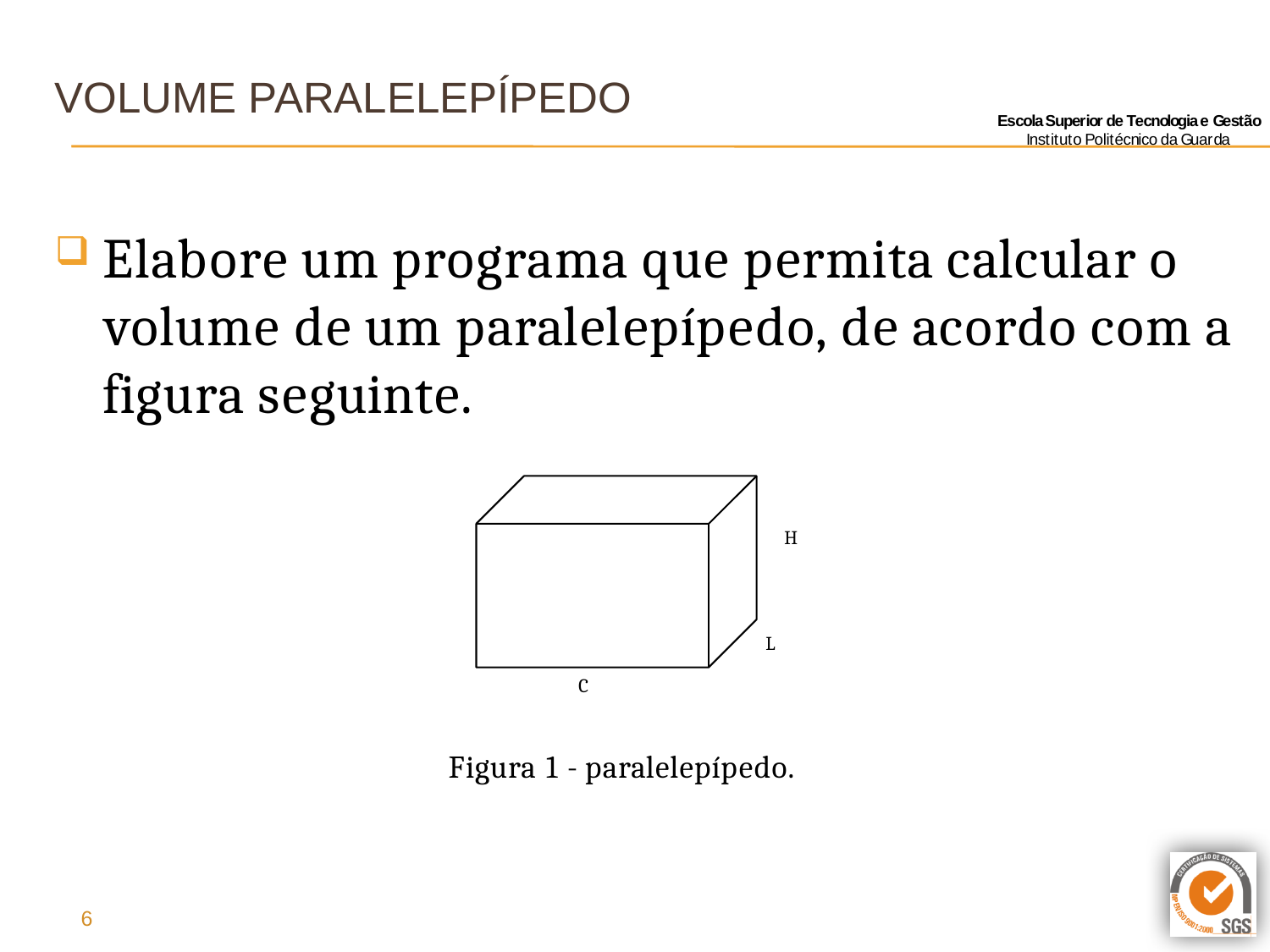

# Volume paralelepípedo
Elabore um programa que permita calcular o volume de um paralelepípedo, de acordo com a figura seguinte.

H
L
C
Figura 1 - paralelepípedo.
6